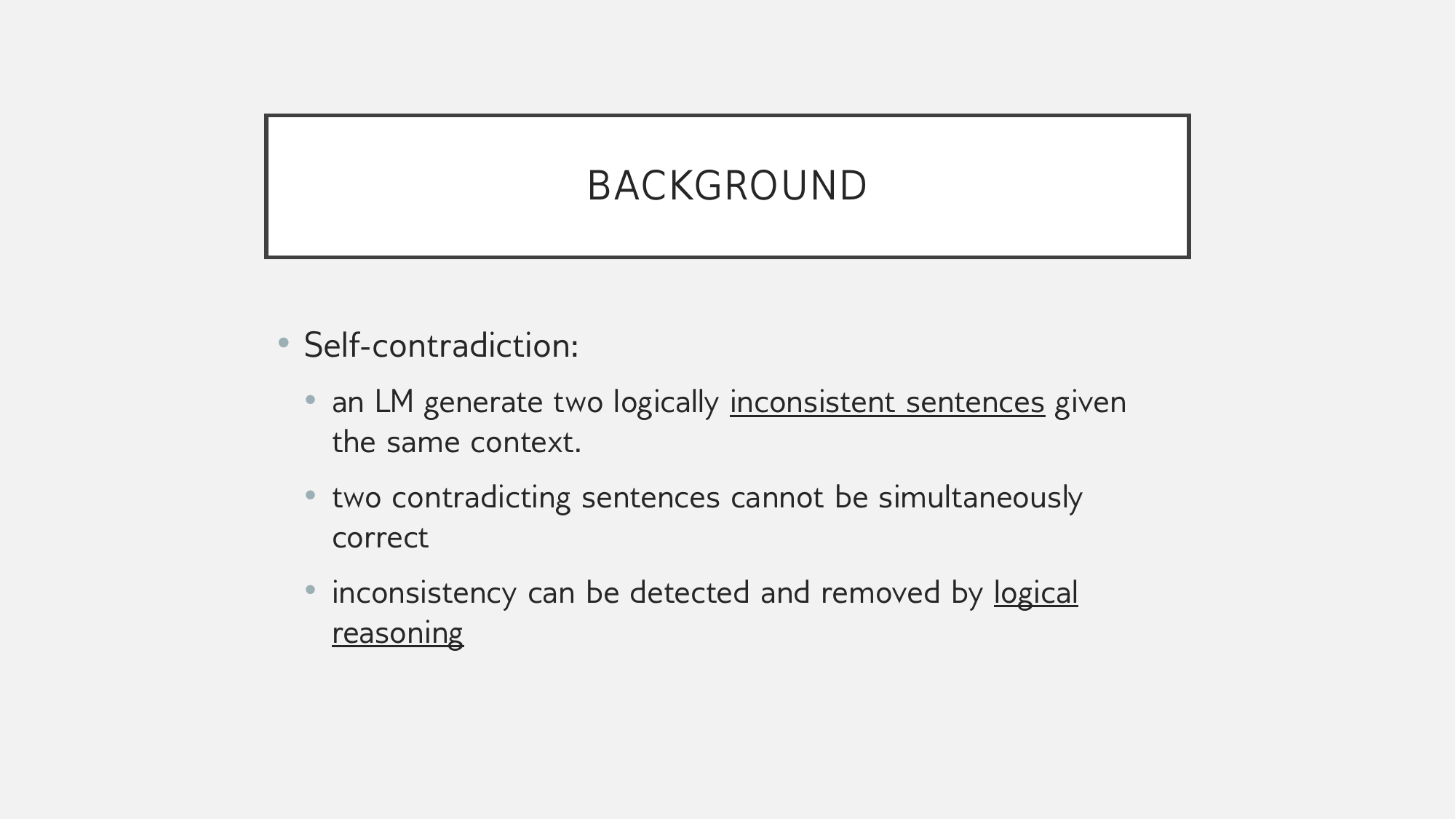

# Background
Self-contradiction:
an LM generate two logically inconsistent sentences given the same context.
two contradicting sentences cannot be simultaneously correct
inconsistency can be detected and removed by logical reasoning